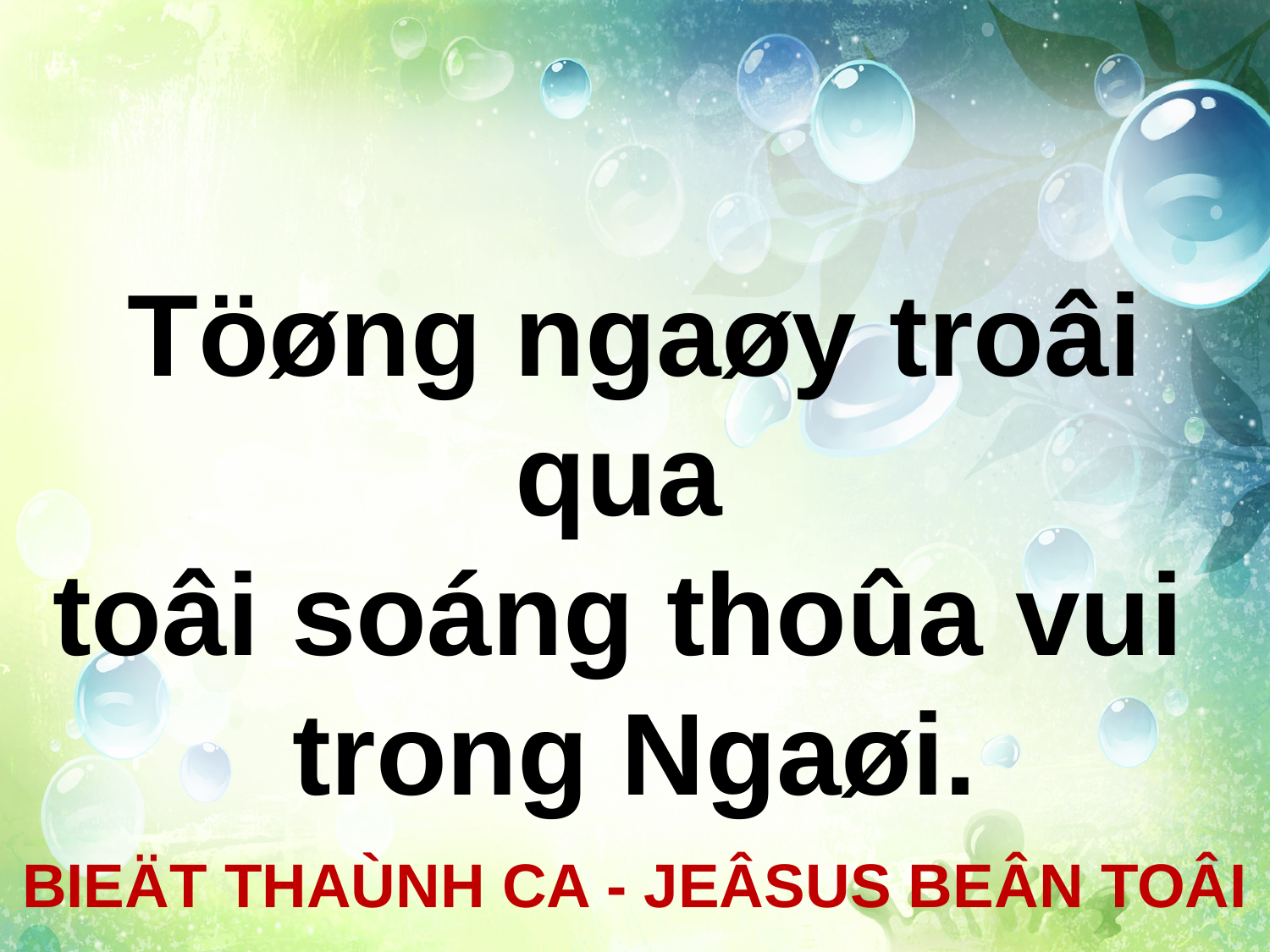

Töøng ngaøy troâi qua
toâi soáng thoûa vui
trong Ngaøi.
BIEÄT THAÙNH CA - JEÂSUS BEÂN TOÂI